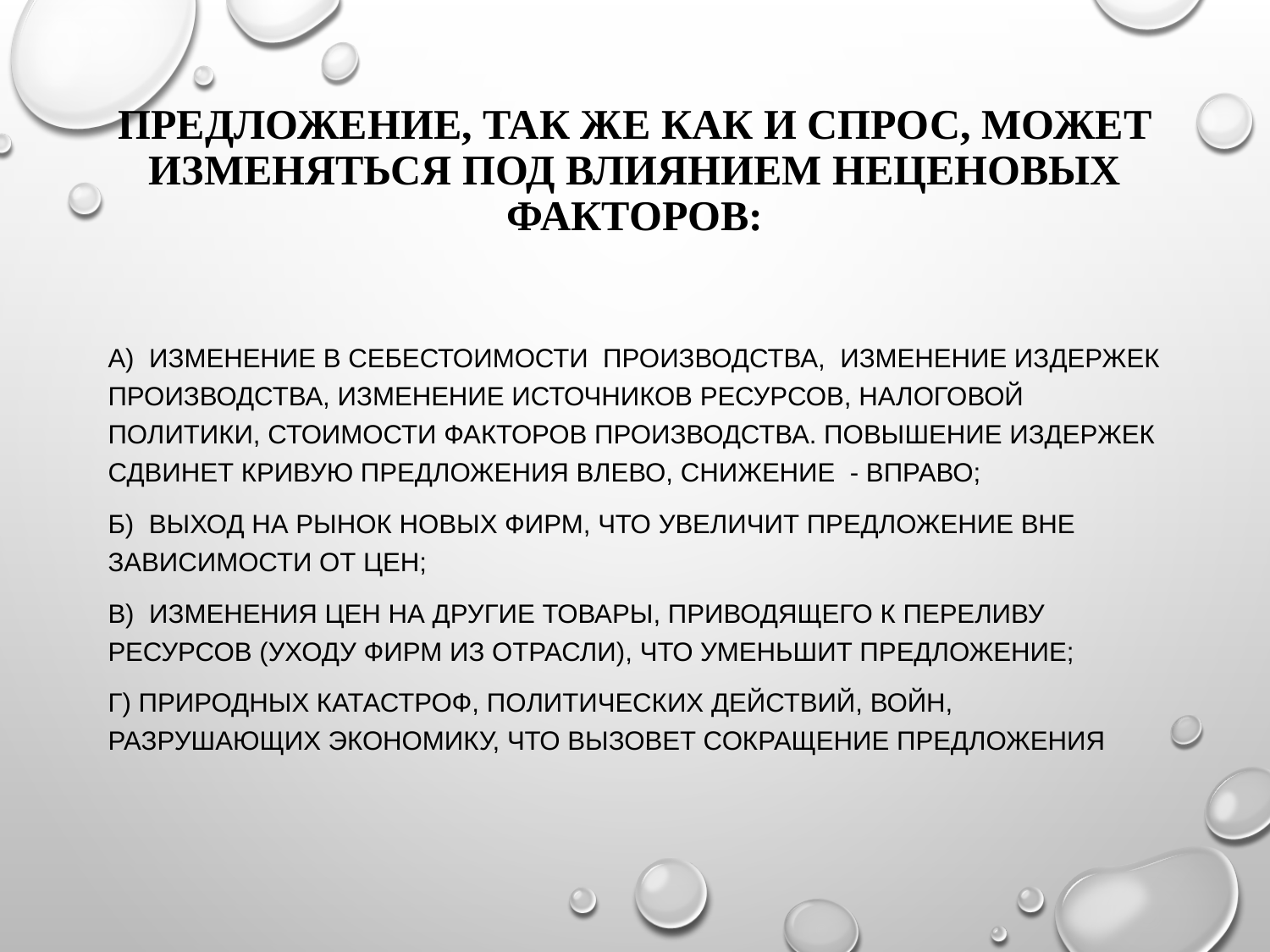

# Предложение, так же как и спрос, может изменяться под влиянием неценовых факторов:
а)  изменение в себестоимости  производства,  изменение издержек производства, изменение источников ресурсов, налоговой политики, стоимости факторов производства. Повышение издержек сдвинет кривую предложения влево, снижение  - вправо;
б)  выход на рынок новых фирм, что увеличит предложение вне зависимости от цен;
в)  изменения цен на другие товары, приводящего к переливу ресурсов (уходу фирм из отрасли), что уменьшит предложение;
г) природных катастроф, политических действий, войн, разрушающих экономику, что вызовет сокращение предложения